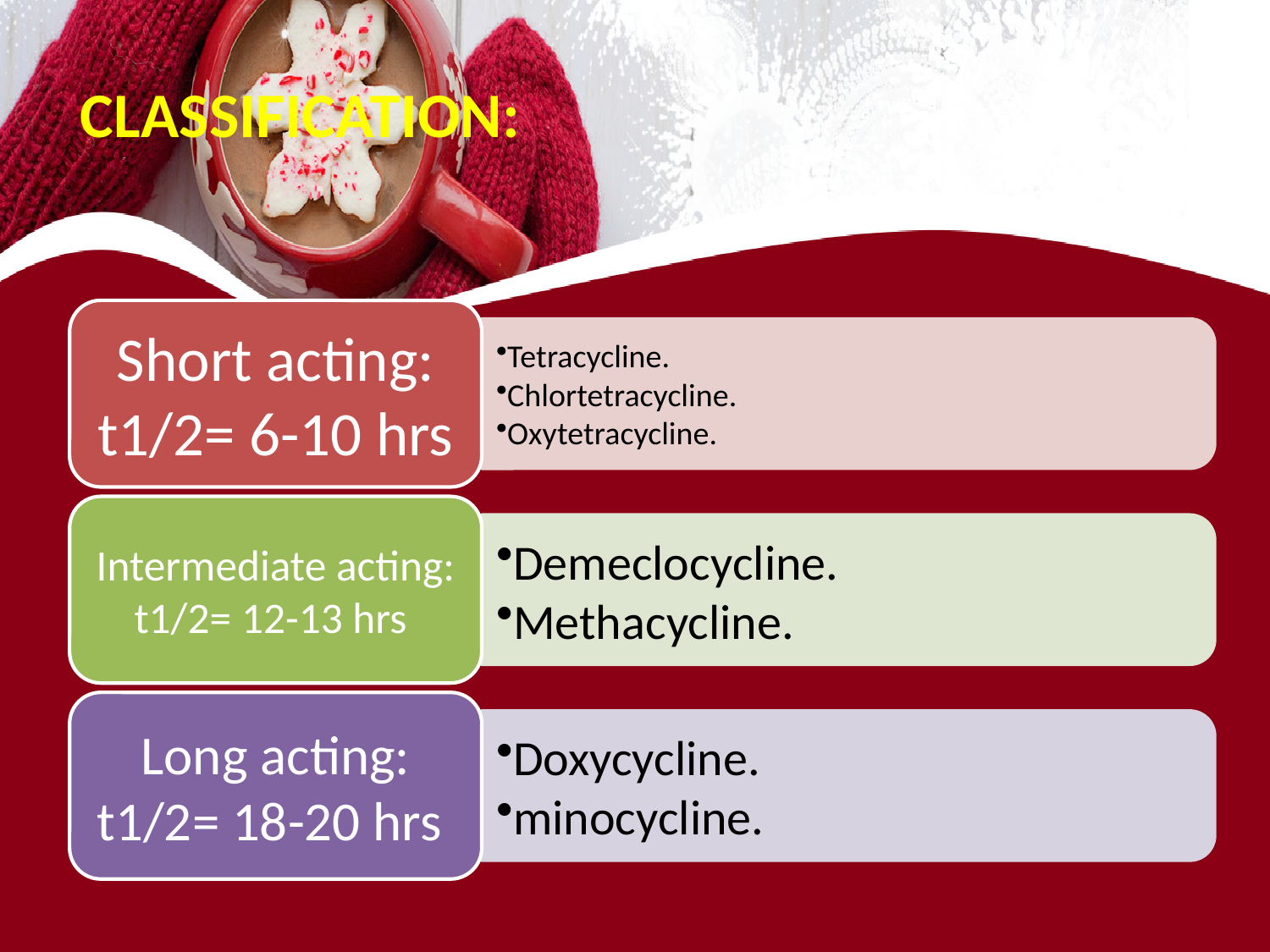

# CLASSIFICATION:
Short acting:
t1/2= 6-10 hrs
Tetracycline.
Oxytetracycline.
Intermediate acting:
t1/2= 12-13 hrs
Demeclocycline.
Methacycline.
Long acting:
t1/2= 18-20 hrs
Doxycycline.
minocycline.
Chlortetracycline.